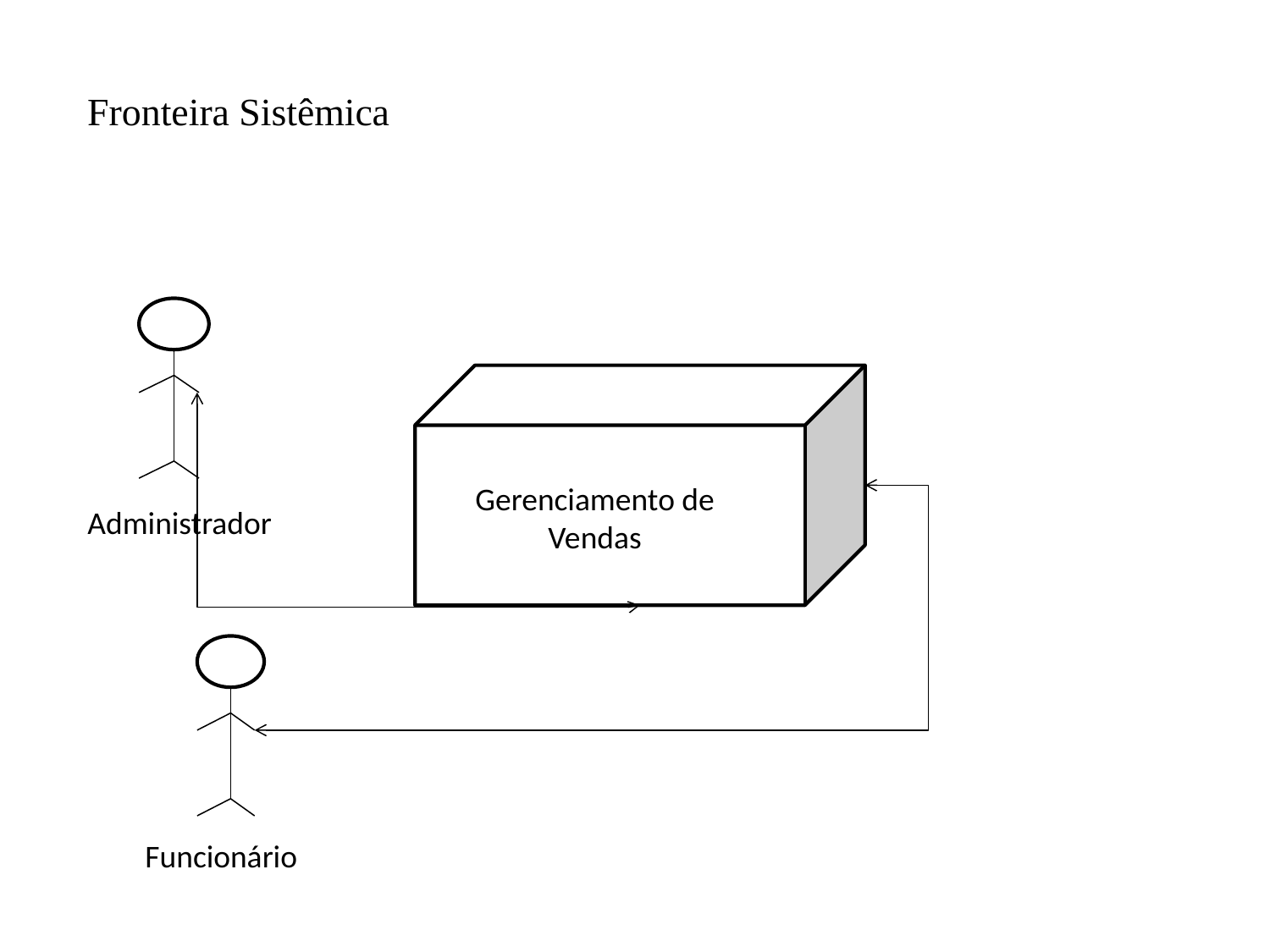

Fronteira Sistêmica

Gerenciamento de Vendas
Administrador

Funcionário